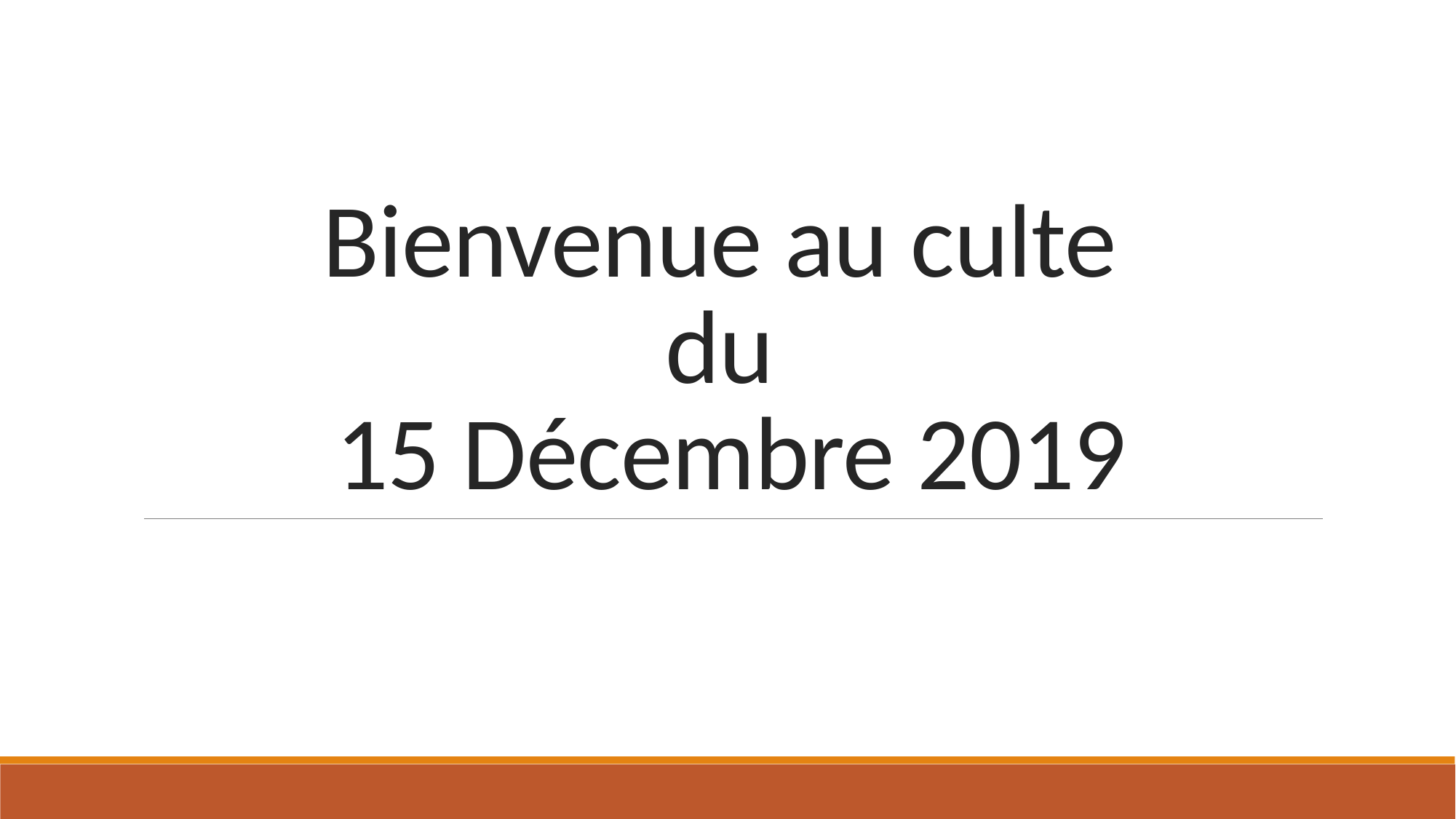

# Bienvenue au culte du 15 Décembre 2019